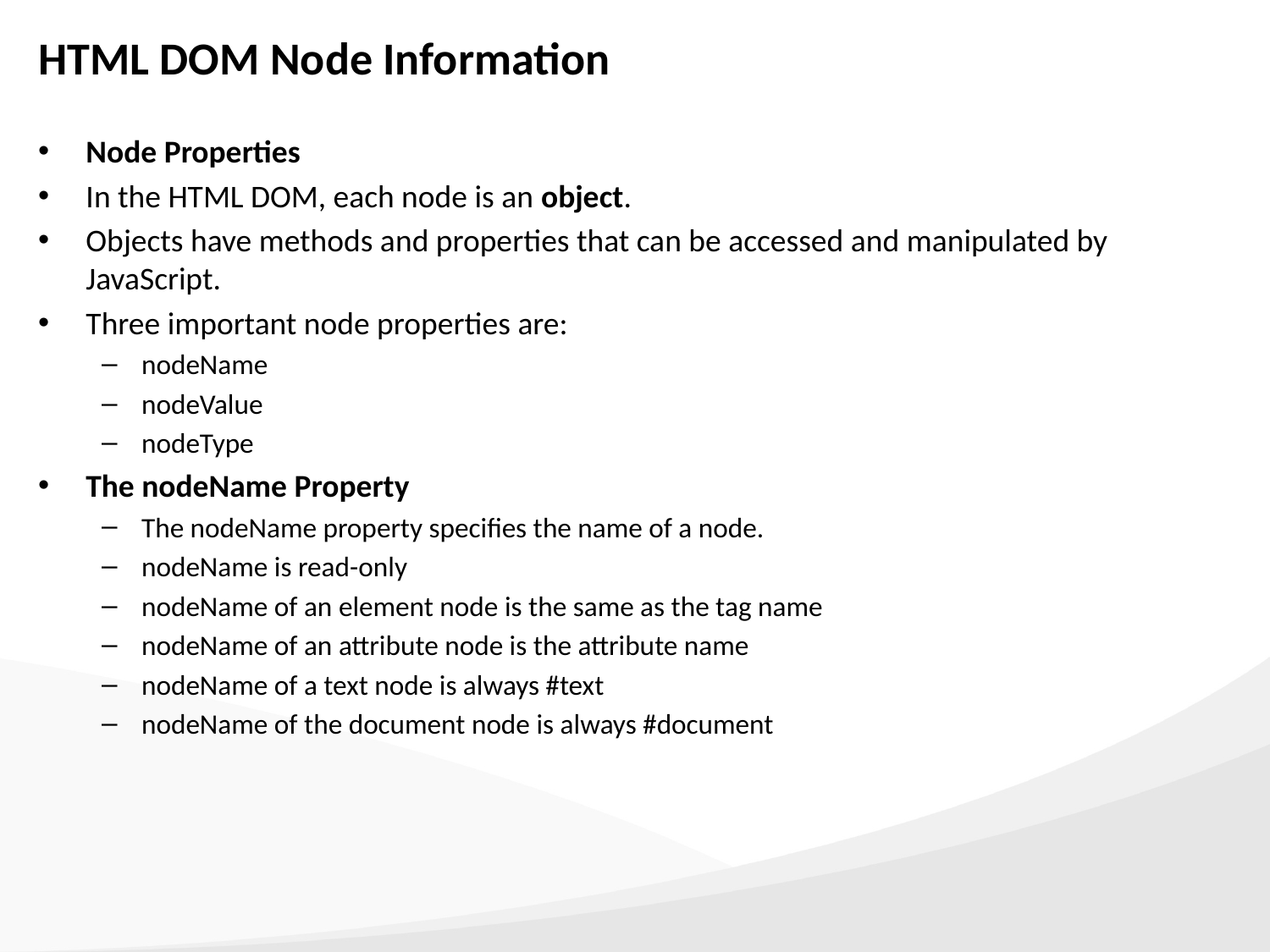

# HTML DOM Node Information
Node Properties
In the HTML DOM, each node is an object.
Objects have methods and properties that can be accessed and manipulated by JavaScript.
Three important node properties are:
nodeName
nodeValue
nodeType
The nodeName Property
The nodeName property specifies the name of a node.
nodeName is read-only
nodeName of an element node is the same as the tag name
nodeName of an attribute node is the attribute name
nodeName of a text node is always #text
nodeName of the document node is always #document